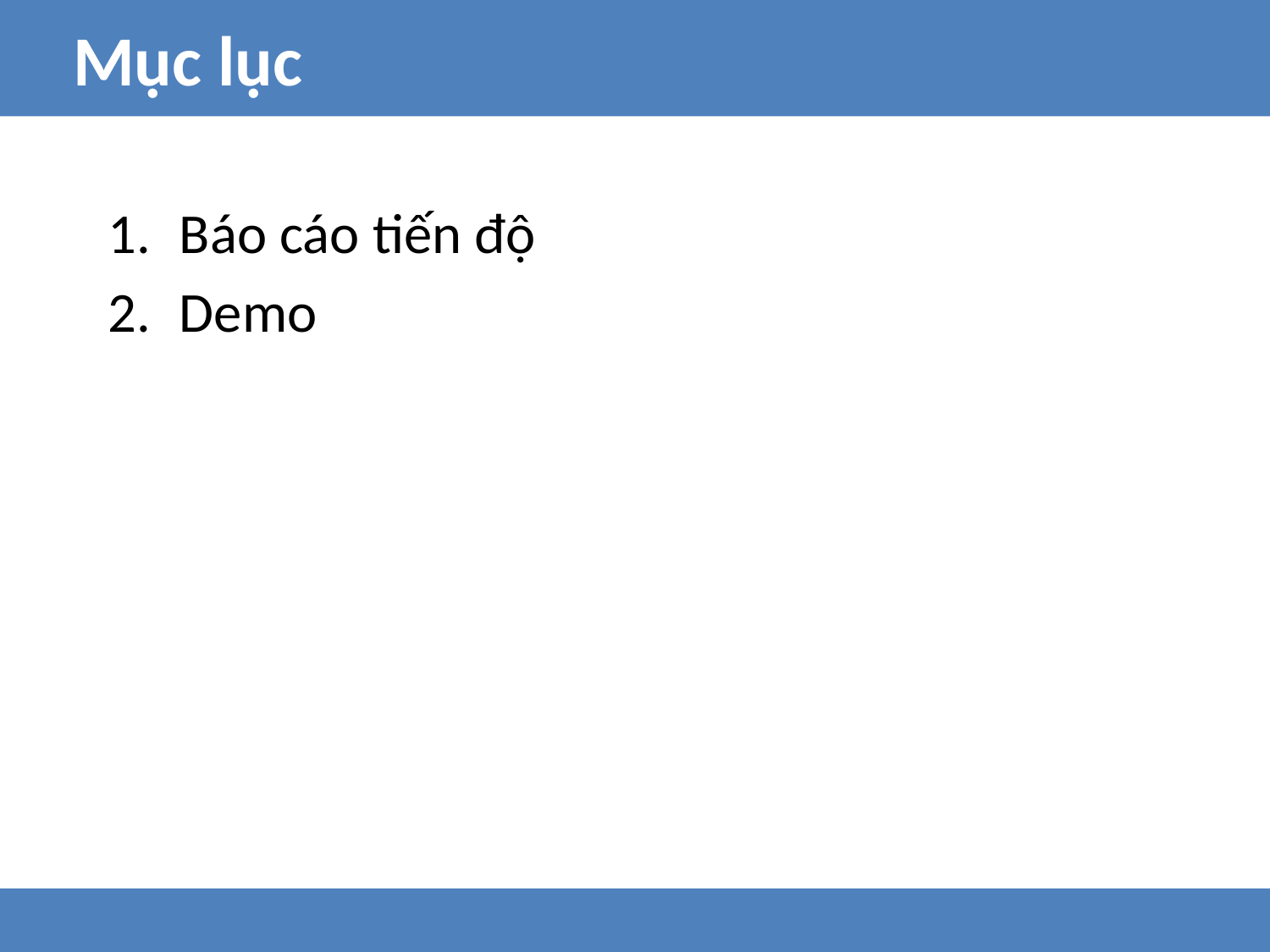

Mục lục
Báo cáo tiến độ
Demo